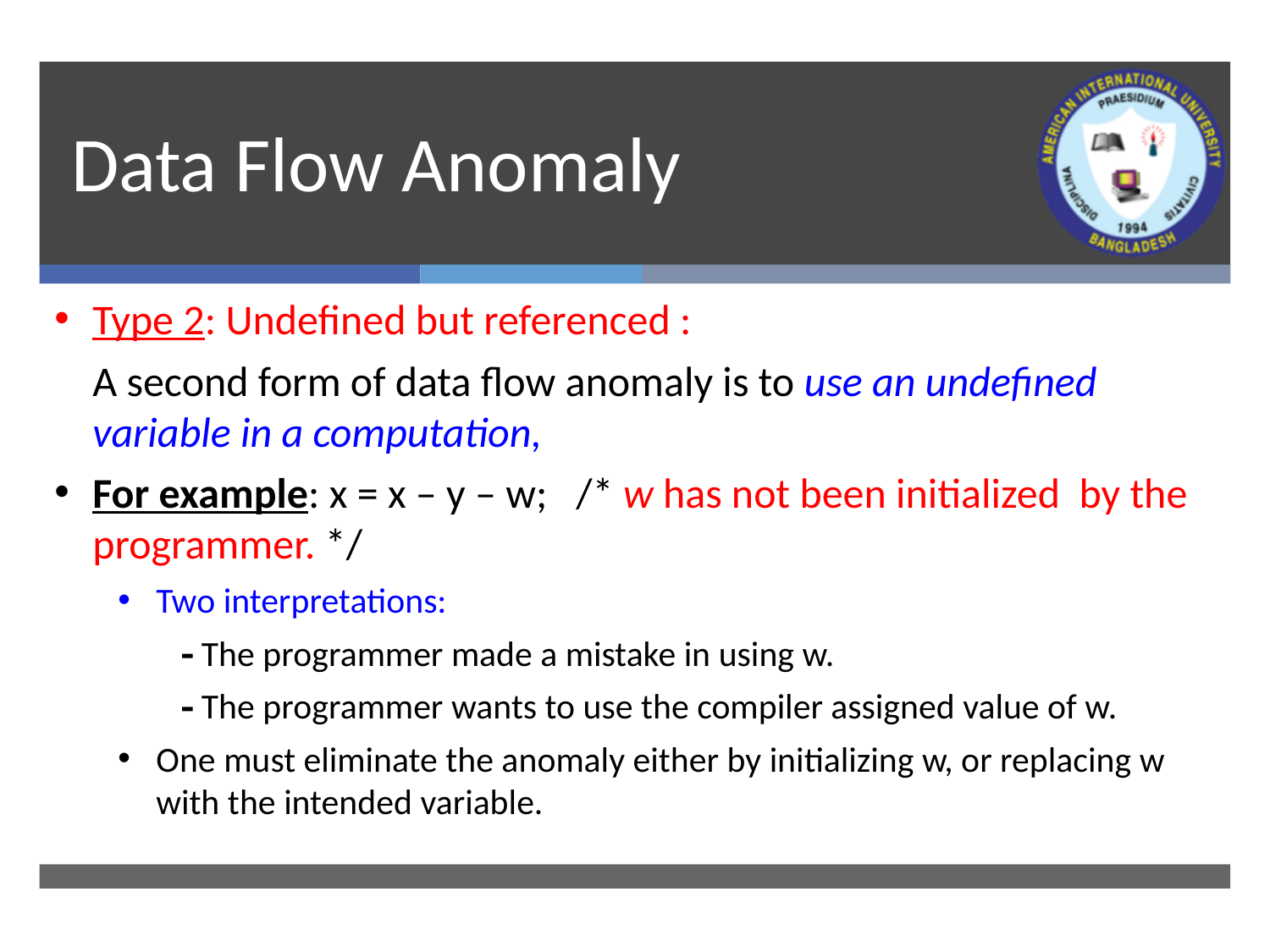

# Data Flow Anomaly
Type 2: Undefined but referenced :
	A second form of data flow anomaly is to use an undefined variable in a computation,
For example: x = x – y – w;   /* w has not been initialized  by the programmer. */
Two interpretations:
− The programmer made a mistake in using w.
− The programmer wants to use the compiler assigned value of w.
One must eliminate the anomaly either by initializing w, or replacing w with the intended variable.